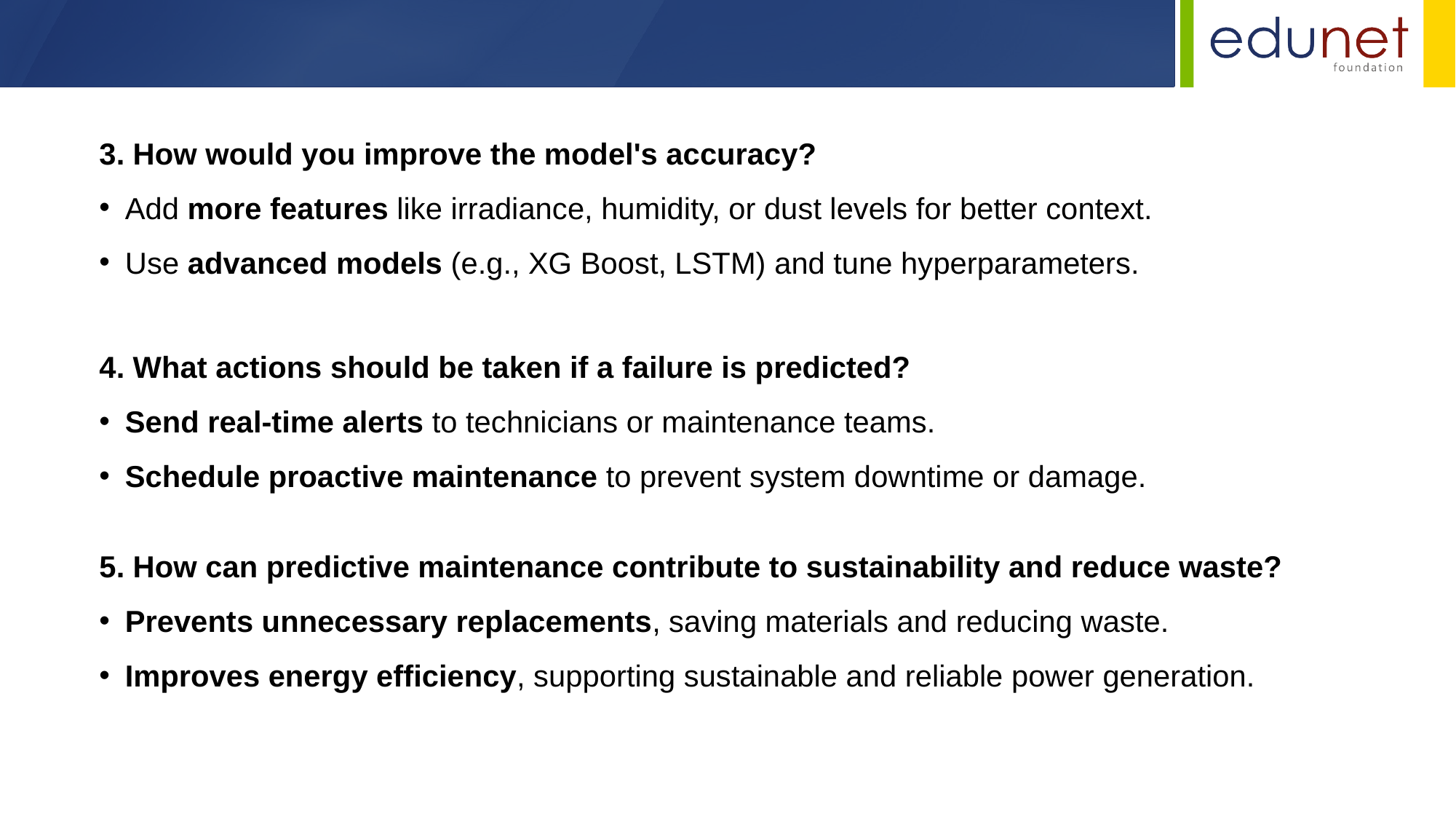

3. How would you improve the model's accuracy?
Add more features like irradiance, humidity, or dust levels for better context.
Use advanced models (e.g., XG Boost, LSTM) and tune hyperparameters.
4. What actions should be taken if a failure is predicted?
Send real-time alerts to technicians or maintenance teams.
Schedule proactive maintenance to prevent system downtime or damage.
5. How can predictive maintenance contribute to sustainability and reduce waste?
Prevents unnecessary replacements, saving materials and reducing waste.
Improves energy efficiency, supporting sustainable and reliable power generation.